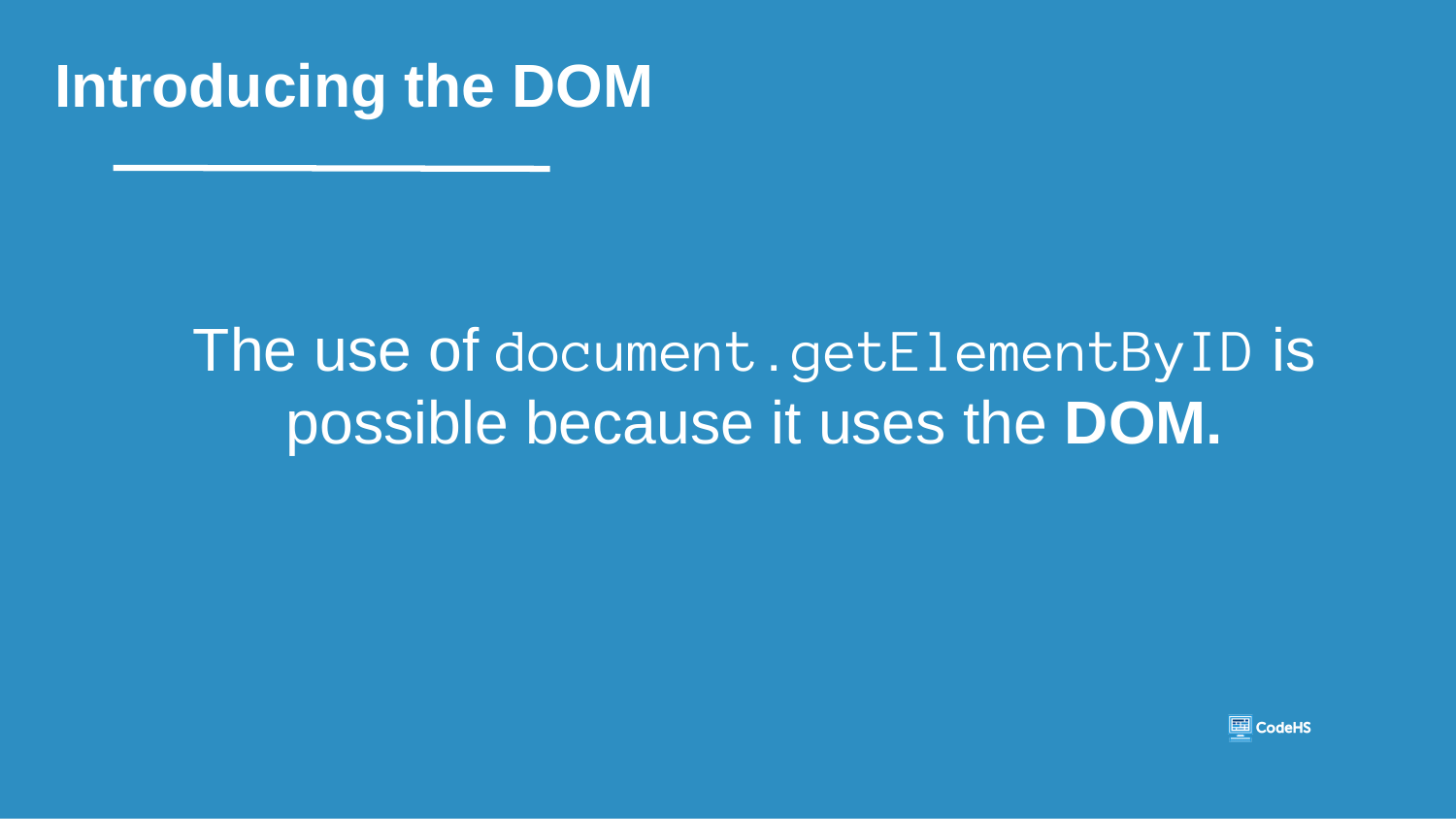

# Introducing the DOM
The use of document.getElementByID is possible because it uses the DOM.